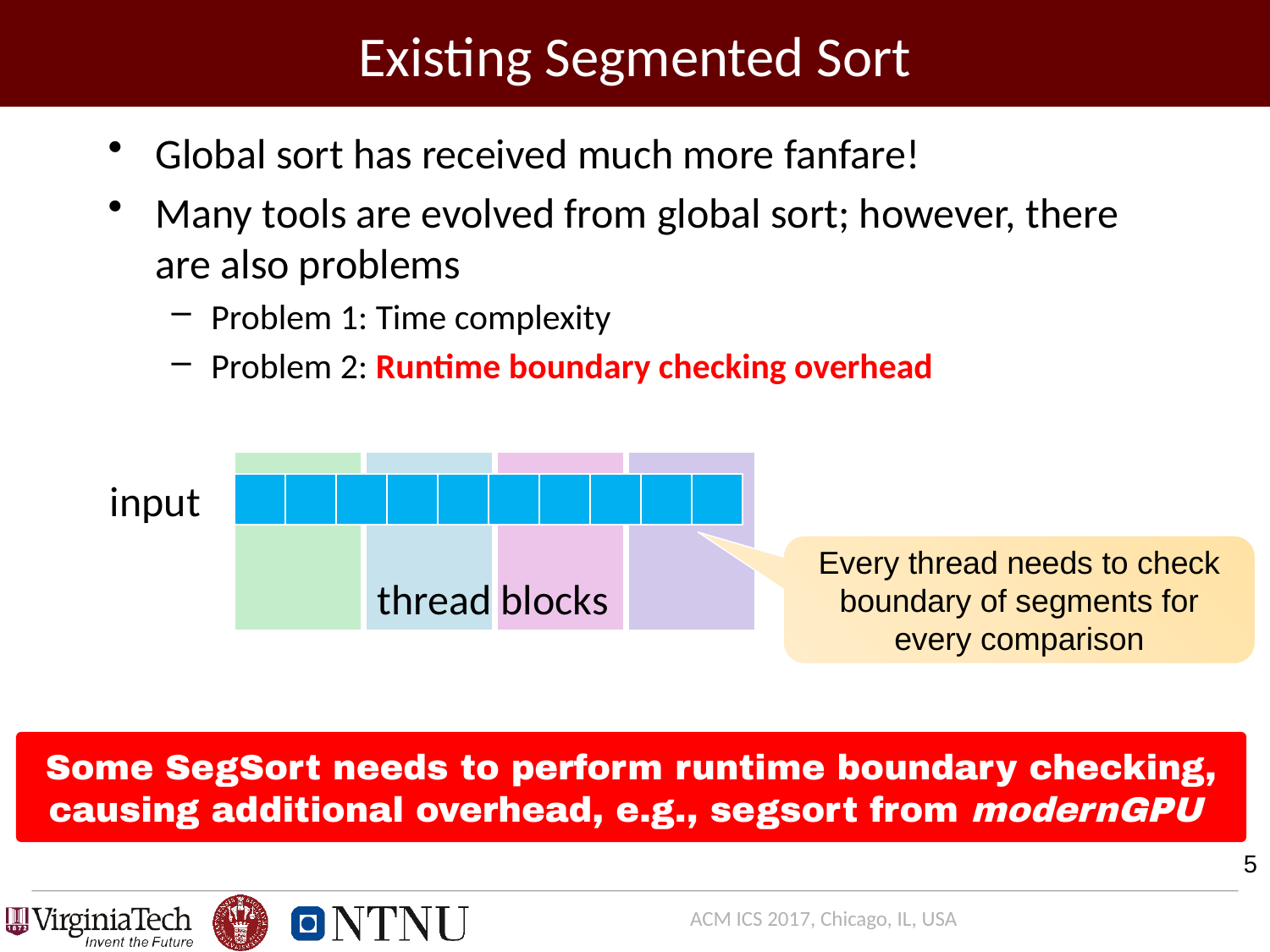

# Existing Segmented Sort
Global sort has received much more fanfare!
Many tools are evolved from global sort; however, there are also problems
Problem 1: Time complexity
Problem 2: Runtime boundary checking overhead

thread blocks
input

Every thread needs to check boundary of segments for every comparison
Some SegSort needs to perform runtime boundary checking, causing additional overhead, e.g., segsort from modernGPU
5
ACM ICS 2017, Chicago, IL, USA